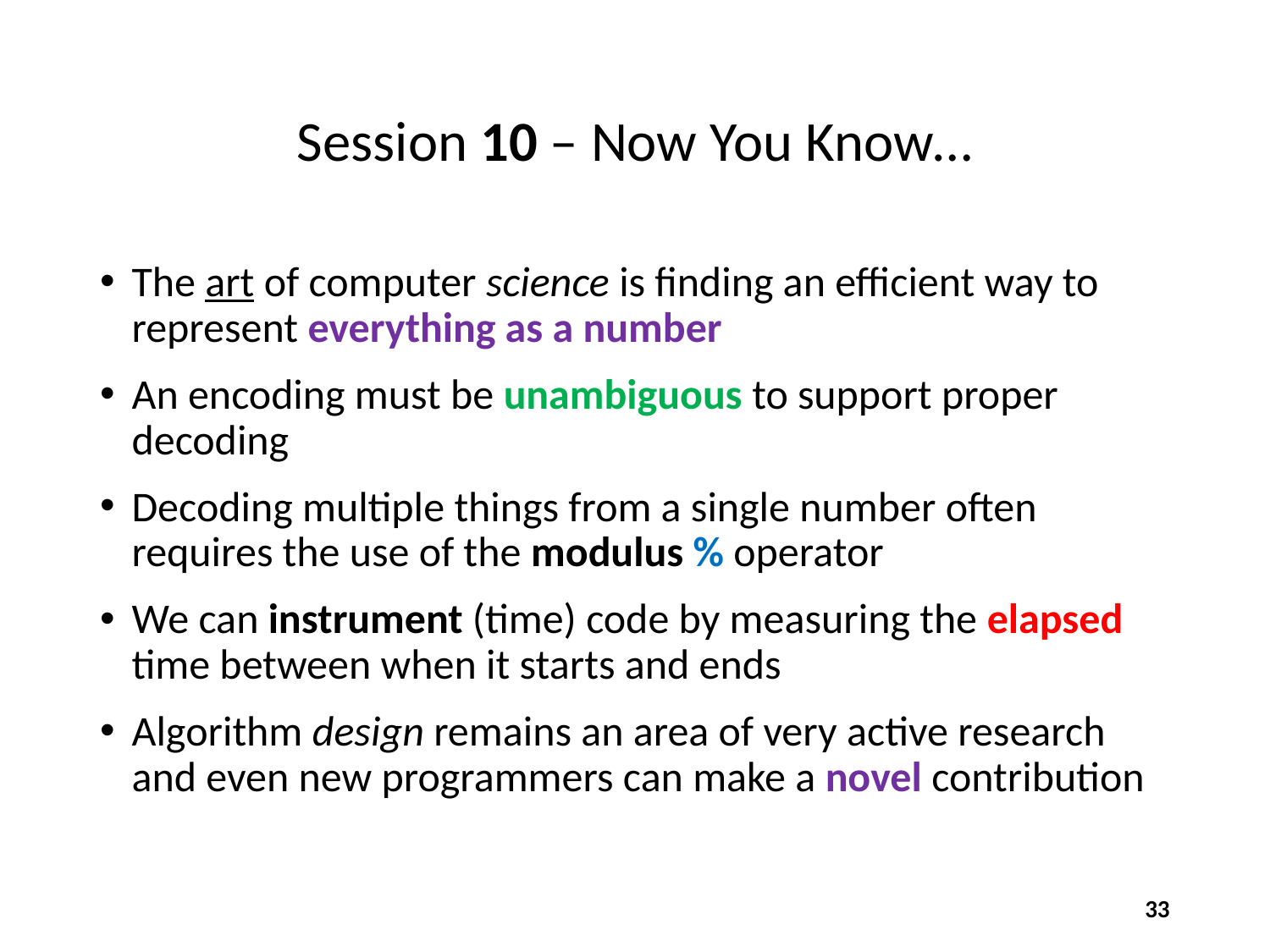

# Session 10 – Now You Know…
The art of computer science is finding an efficient way to represent everything as a number
An encoding must be unambiguous to support proper decoding
Decoding multiple things from a single number often requires the use of the modulus % operator
We can instrument (time) code by measuring the elapsed time between when it starts and ends
Algorithm design remains an area of very active research and even new programmers can make a novel contribution
33